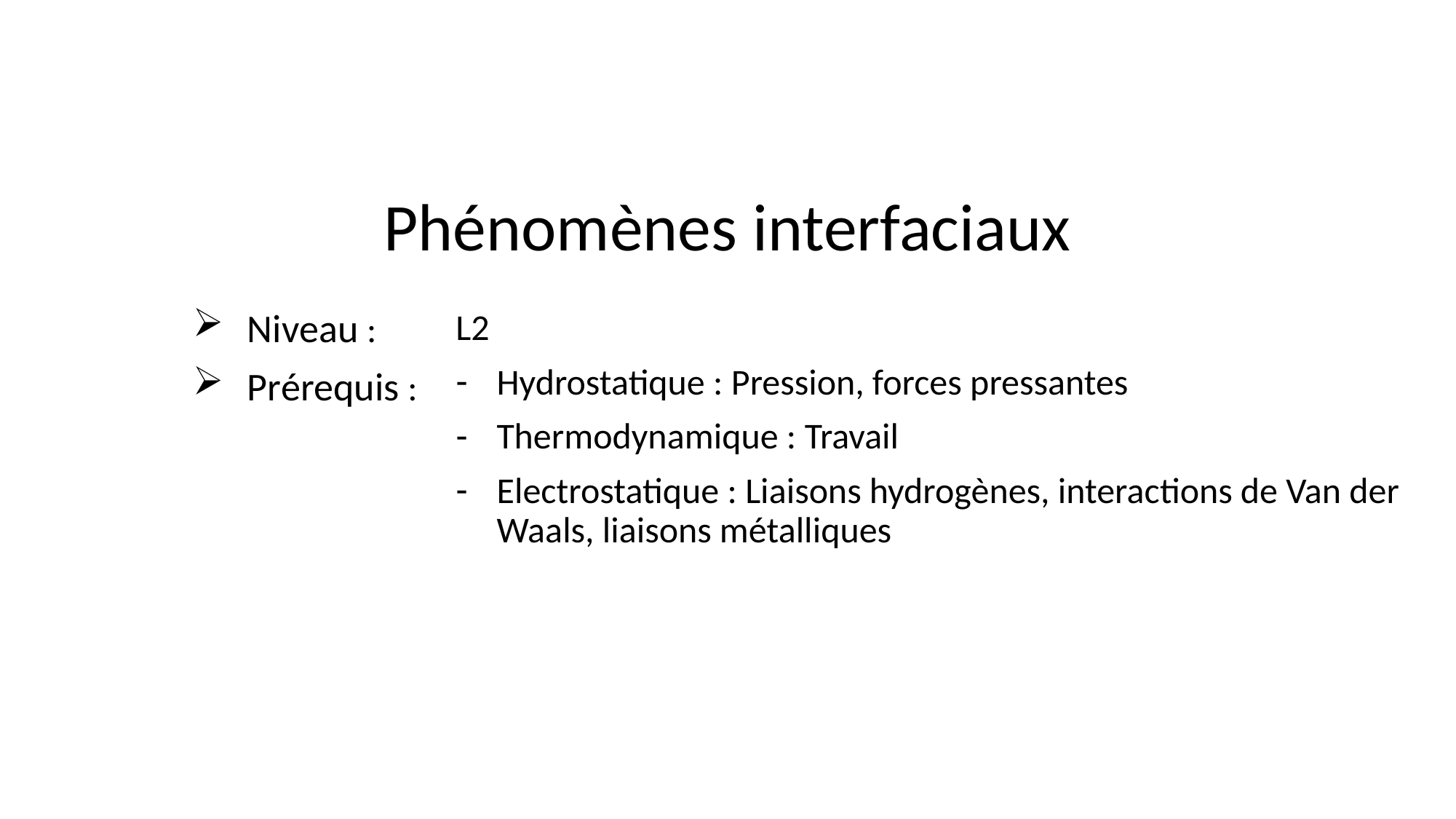

# Phénomènes interfaciaux
L2
Hydrostatique : Pression, forces pressantes
Thermodynamique : Travail
Electrostatique : Liaisons hydrogènes, interactions de Van der Waals, liaisons métalliques

Niveau :
Prérequis :